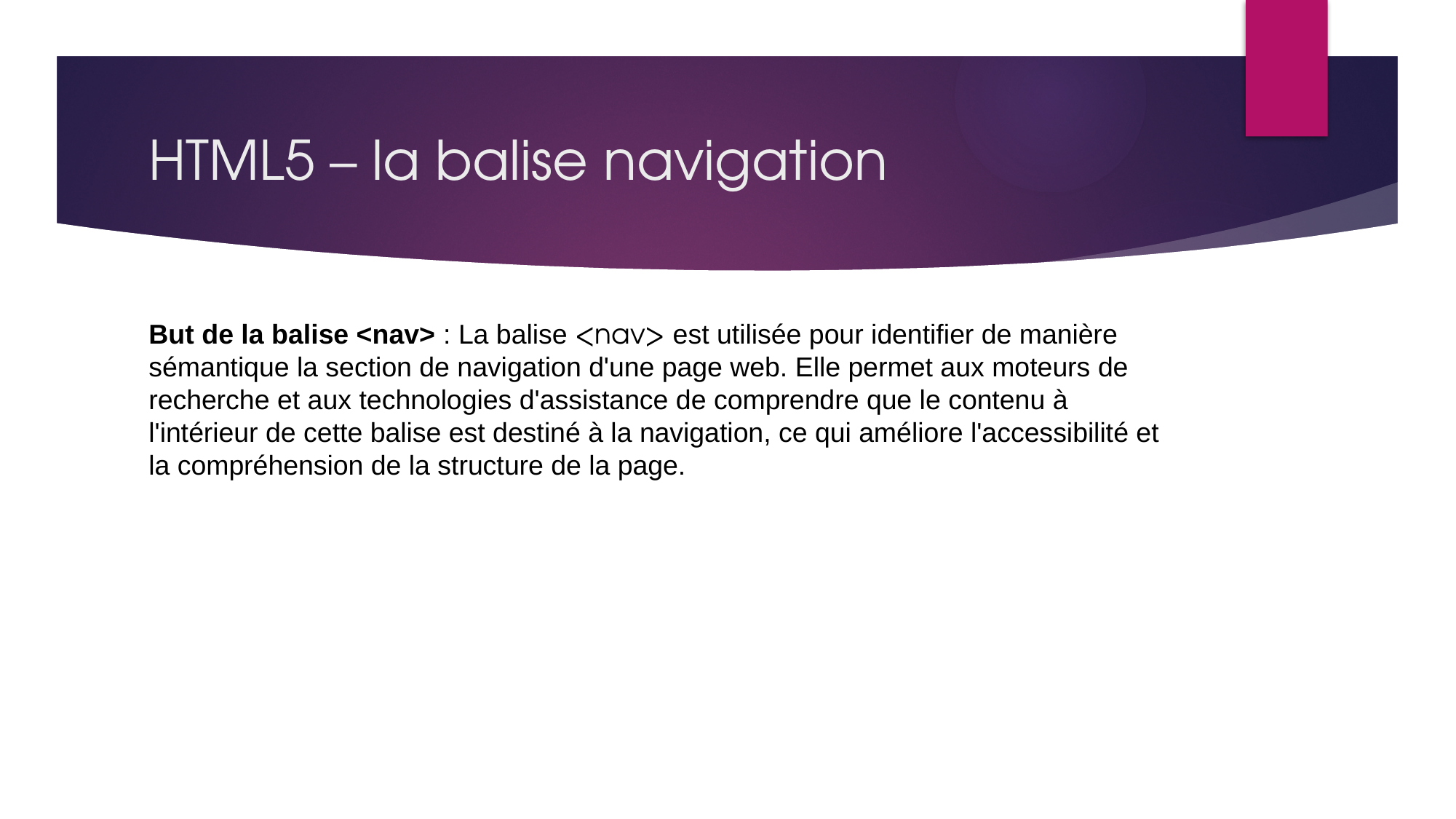

# HTML5 – la balise navigation
But de la balise <nav> : La balise <nav> est utilisée pour identifier de manière sémantique la section de navigation d'une page web. Elle permet aux moteurs de recherche et aux technologies d'assistance de comprendre que le contenu à l'intérieur de cette balise est destiné à la navigation, ce qui améliore l'accessibilité et la compréhension de la structure de la page.